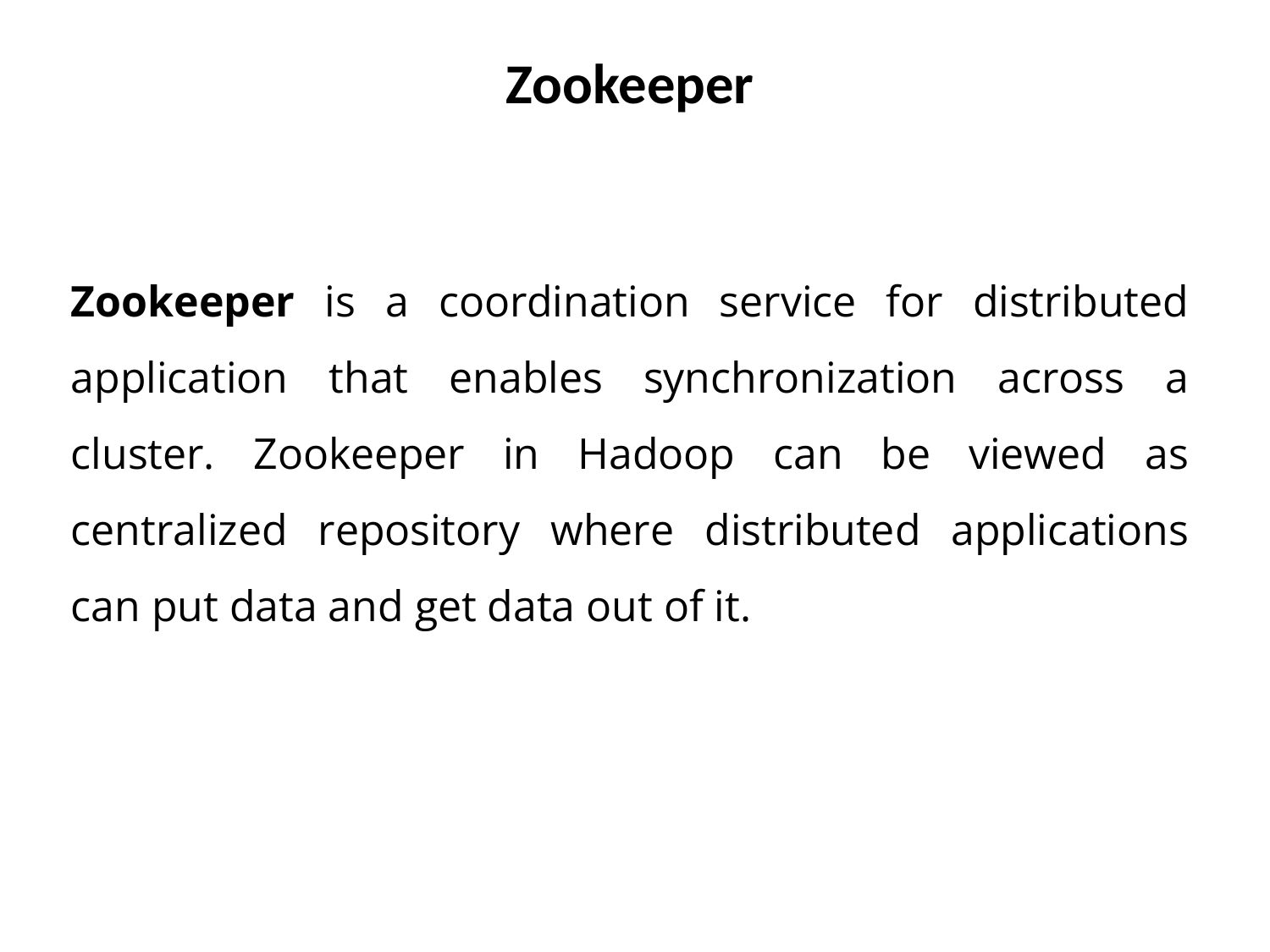

# Zookeeper
Zookeeper is a coordination service for distributed application that enables synchronization across a cluster. Zookeeper in Hadoop can be viewed as centralized repository where distributed applications can put data and get data out of it.